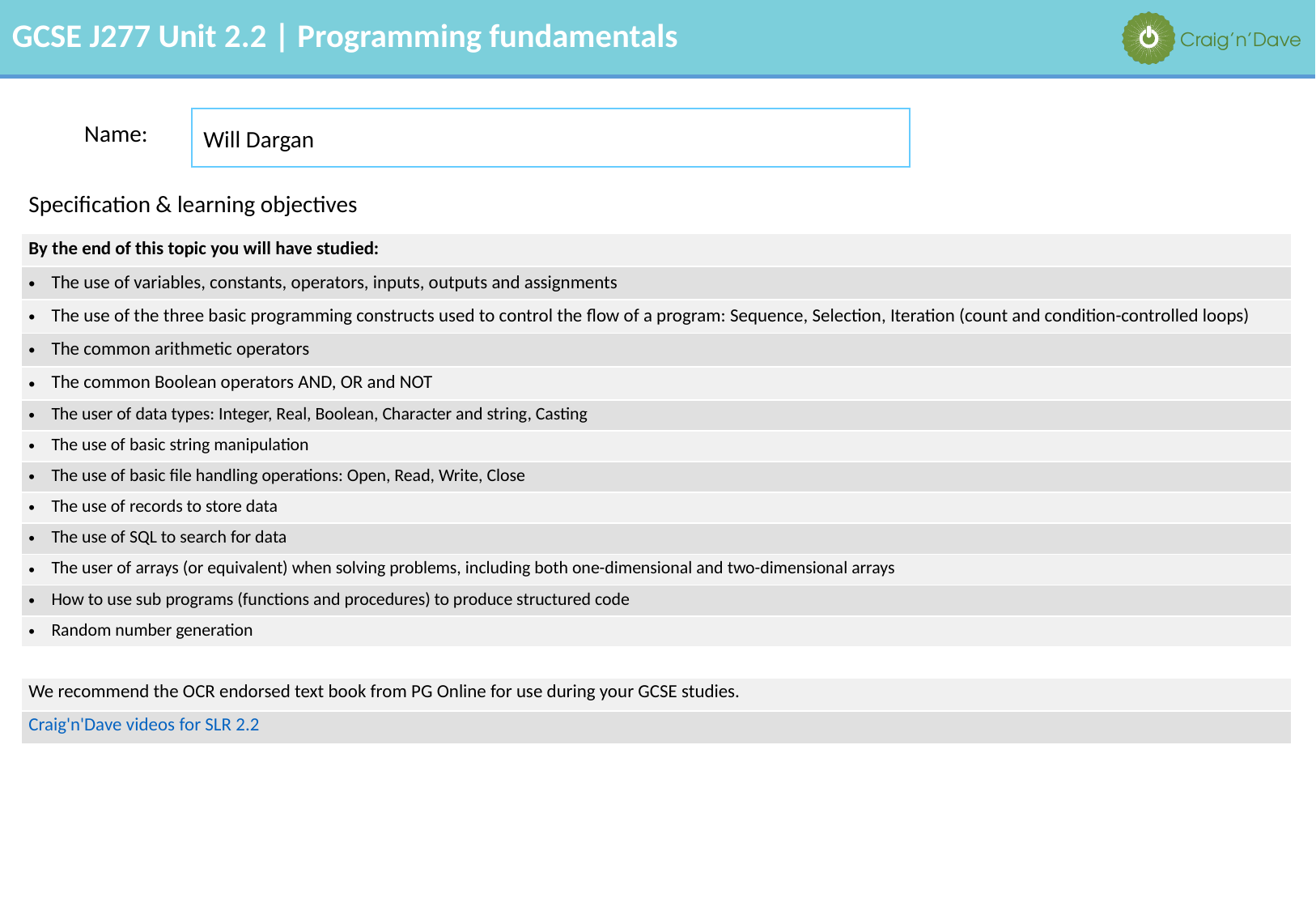

Will Dargan
Name:
| Specification & learning objectives |
| --- |
| By the end of this topic you will have studied: |
| The use of variables, constants, operators, inputs, outputs and assignments |
| The use of the three basic programming constructs used to control the flow of a program: Sequence, Selection, Iteration (count and condition-controlled loops) |
| The common arithmetic operators |
| The common Boolean operators AND, OR and NOT |
| The user of data types: Integer, Real, Boolean, Character and string, Casting |
| The use of basic string manipulation |
| The use of basic file handling operations: Open, Read, Write, Close |
| The use of records to store data |
| The use of SQL to search for data |
| The user of arrays (or equivalent) when solving problems, including both one-dimensional and two-dimensional arrays |
| How to use sub programs (functions and procedures) to produce structured code |
| Random number generation |
|  |
| We recommend the OCR endorsed text book from PG Online for use during your GCSE studies. |
| Craig'n'Dave videos for SLR 2.2 |